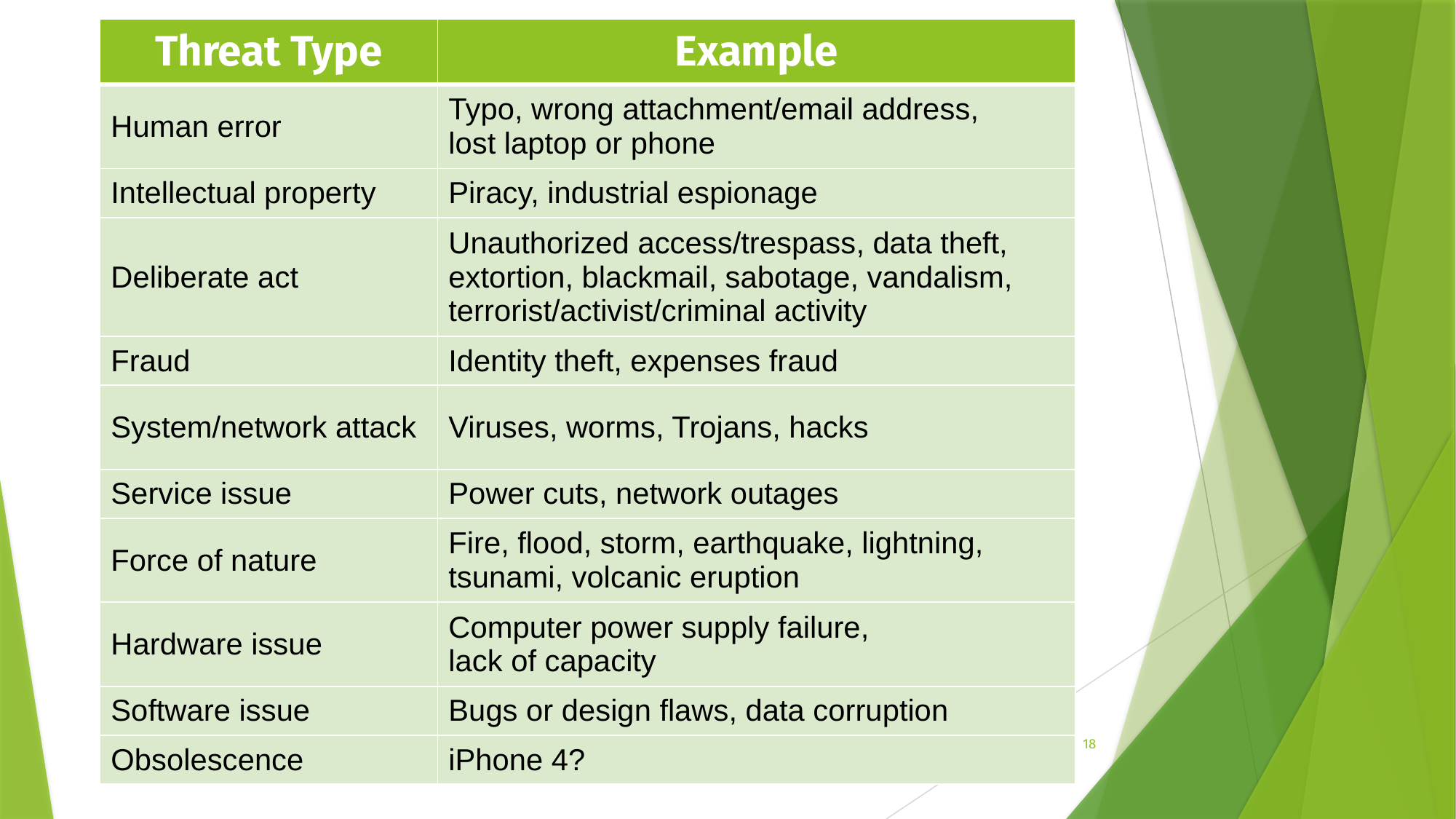

| Threat Type | Example |
| --- | --- |
| Human error | Typo, wrong attachment/email address, lost laptop or phone |
| Intellectual property | Piracy, industrial espionage |
| Deliberate act | Unauthorized access/trespass, data theft, extortion, blackmail, sabotage, vandalism, terrorist/activist/criminal activity |
| Fraud | Identity theft, expenses fraud |
| System/network attack | Viruses, worms, Trojans, hacks |
| Service issue | Power cuts, network outages |
| Force of nature | Fire, flood, storm, earthquake, lightning, tsunami, volcanic eruption |
| Hardware issue | Computer power supply failure, lack of capacity |
| Software issue | Bugs or design flaws, data corruption |
| Obsolescence | iPhone 4? |
18